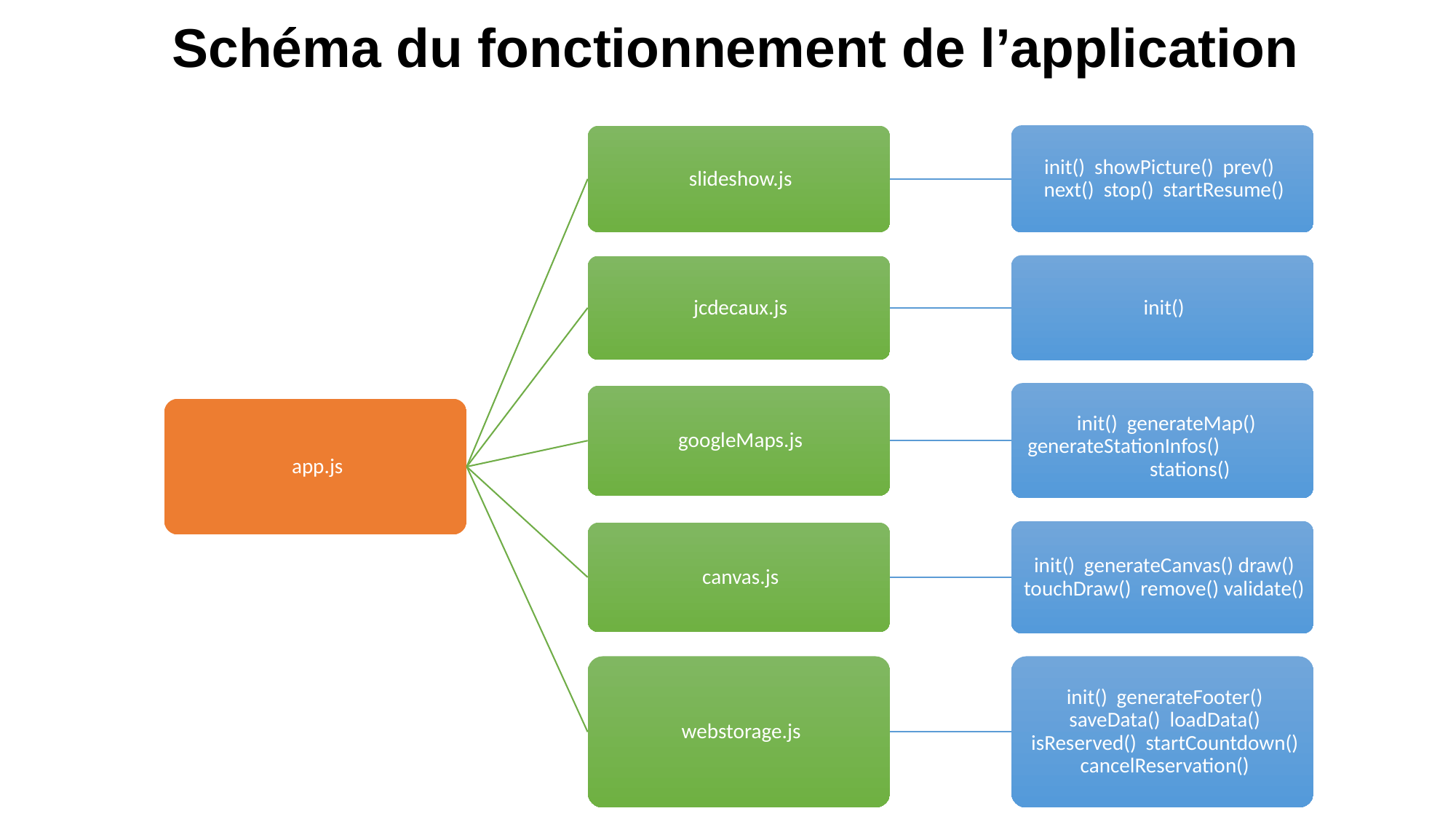

# Schéma du fonctionnement de l’application
app.js

slideshow.js

init()  showPicture()  prev()   next()  stop()  startResume()

jcdecaux.js

init()

googleMaps.js

init()  generateMap() generateStationInfos()                             stations()

canvas.js

init()  generateCanvas() draw() touchDraw()  remove() validate()

webstorage.js

init()  generateFooter() saveData()  loadData() isReserved()  startCountdown() cancelReservation()